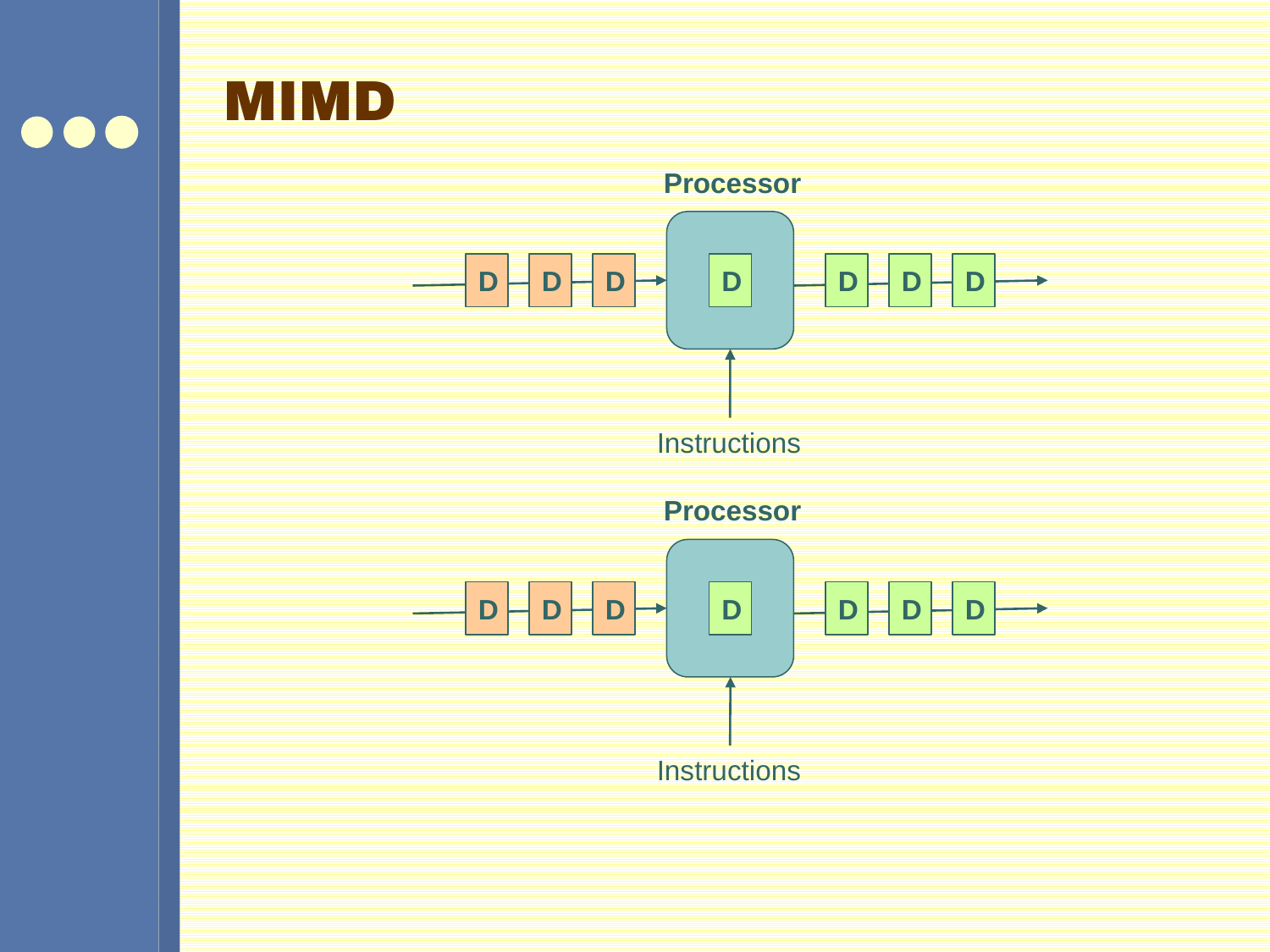

# MIMD
Processor

D
D
D
D
D
D
D
Instructions
Processor

D
D
D
D
D
D
D
Instructions